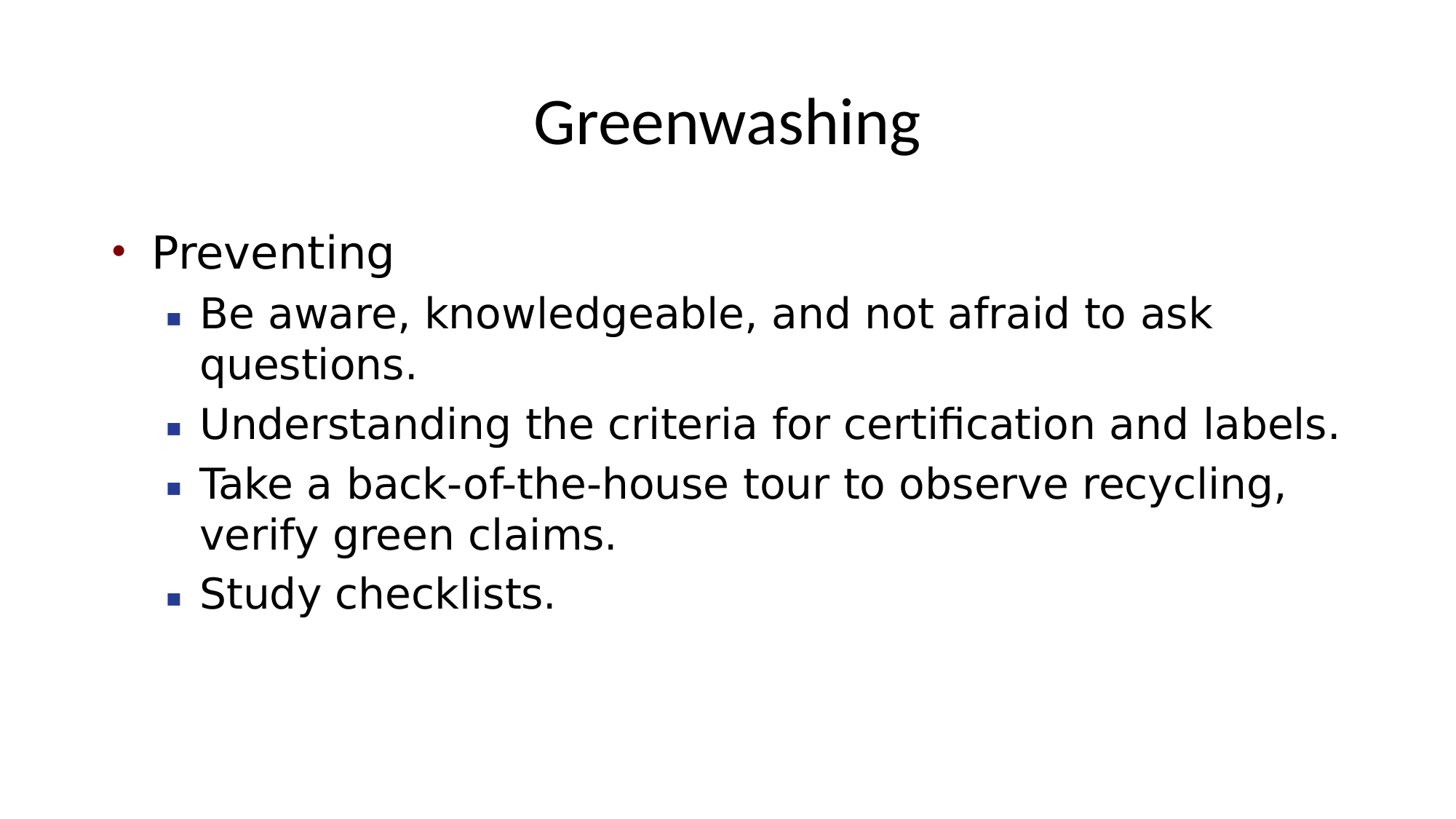

# Greenwashing
Preventing
Be aware, knowledgeable, and not afraid to ask questions.
Understanding the criteria for certification and labels.
Take a back-of-the-house tour to observe recycling, verify green claims.
Study checklists.